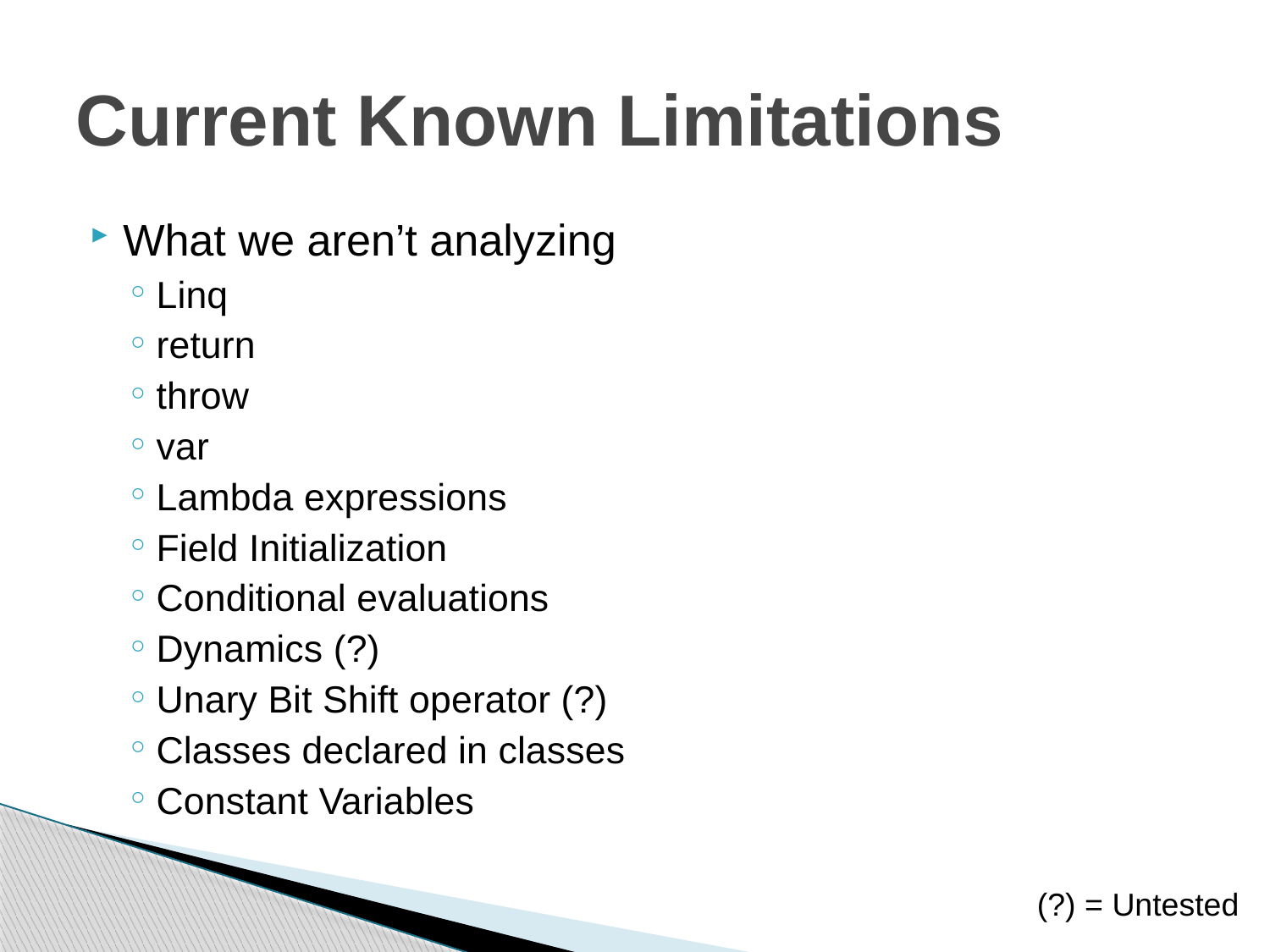

# Current Known Limitations
What we aren’t analyzing
Linq
return
throw
var
Lambda expressions
Field Initialization
Conditional evaluations
Dynamics (?)
Unary Bit Shift operator (?)
Classes declared in classes
Constant Variables

(?) = Untested